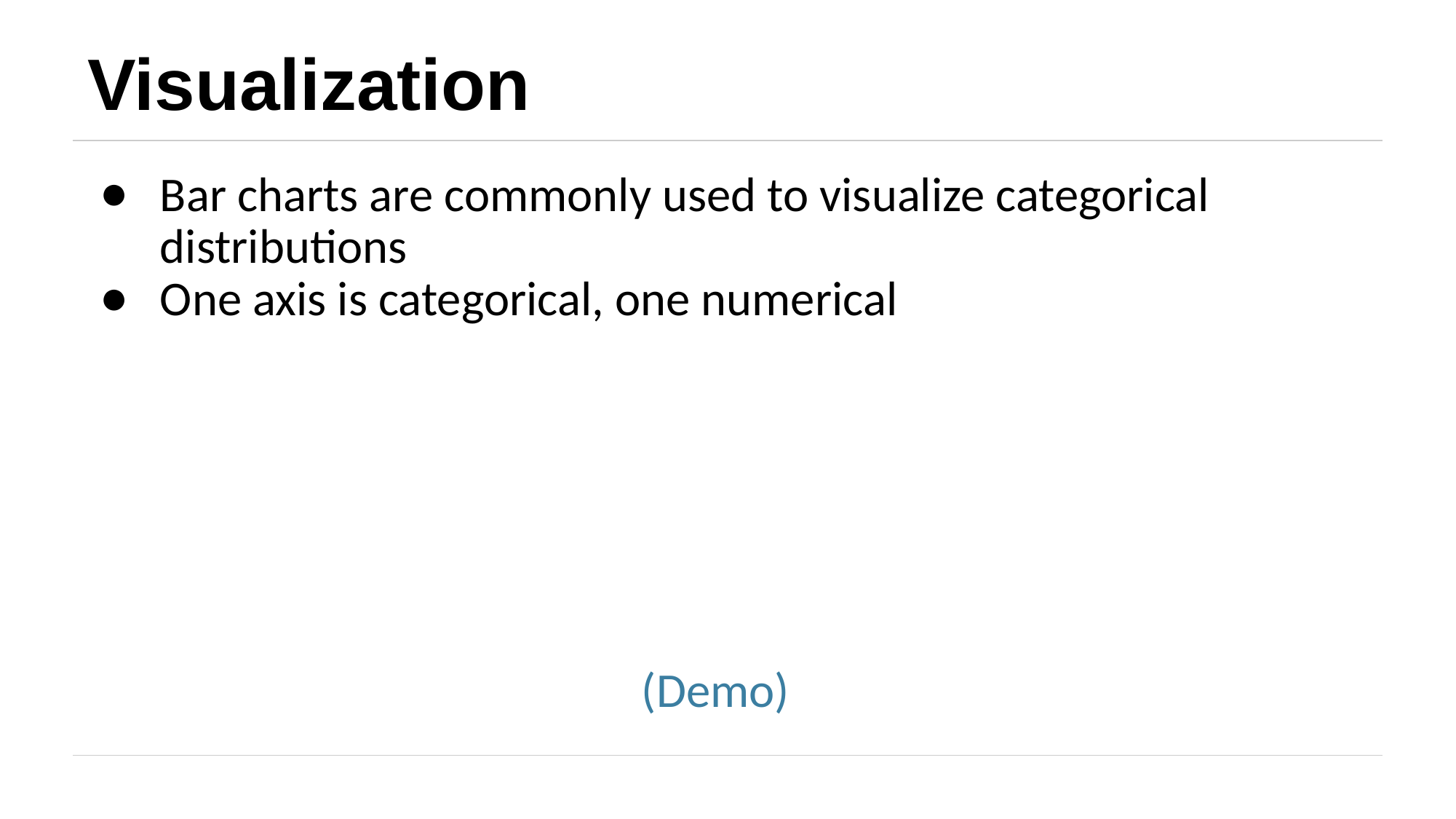

# Visualization
Bar charts are commonly used to visualize categorical distributions
One axis is categorical, one numerical
(Demo)